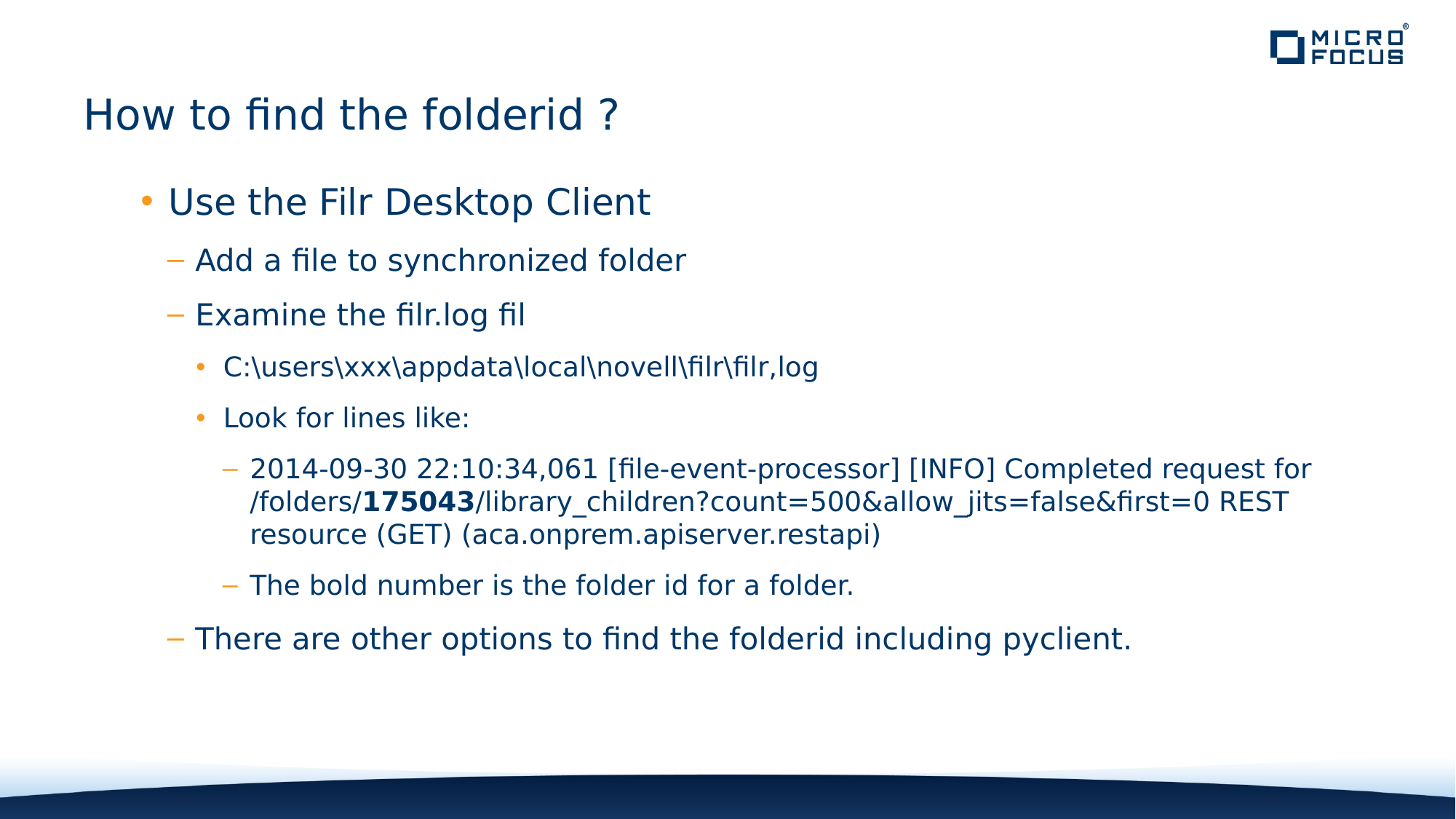

# How to find the folderid ?
Use the Filr Desktop Client
Add a file to synchronized folder
Examine the filr.log fil
C:\users\xxx\appdata\local\novell\filr\filr,log
Look for lines like:
2014-09-30 22:10:34,061 [file-event-processor] [INFO] Completed request for /folders/175043/library_children?count=500&allow_jits=false&first=0 REST resource (GET) (aca.onprem.apiserver.restapi)
The bold number is the folder id for a folder.
There are other options to find the folderid including pyclient.